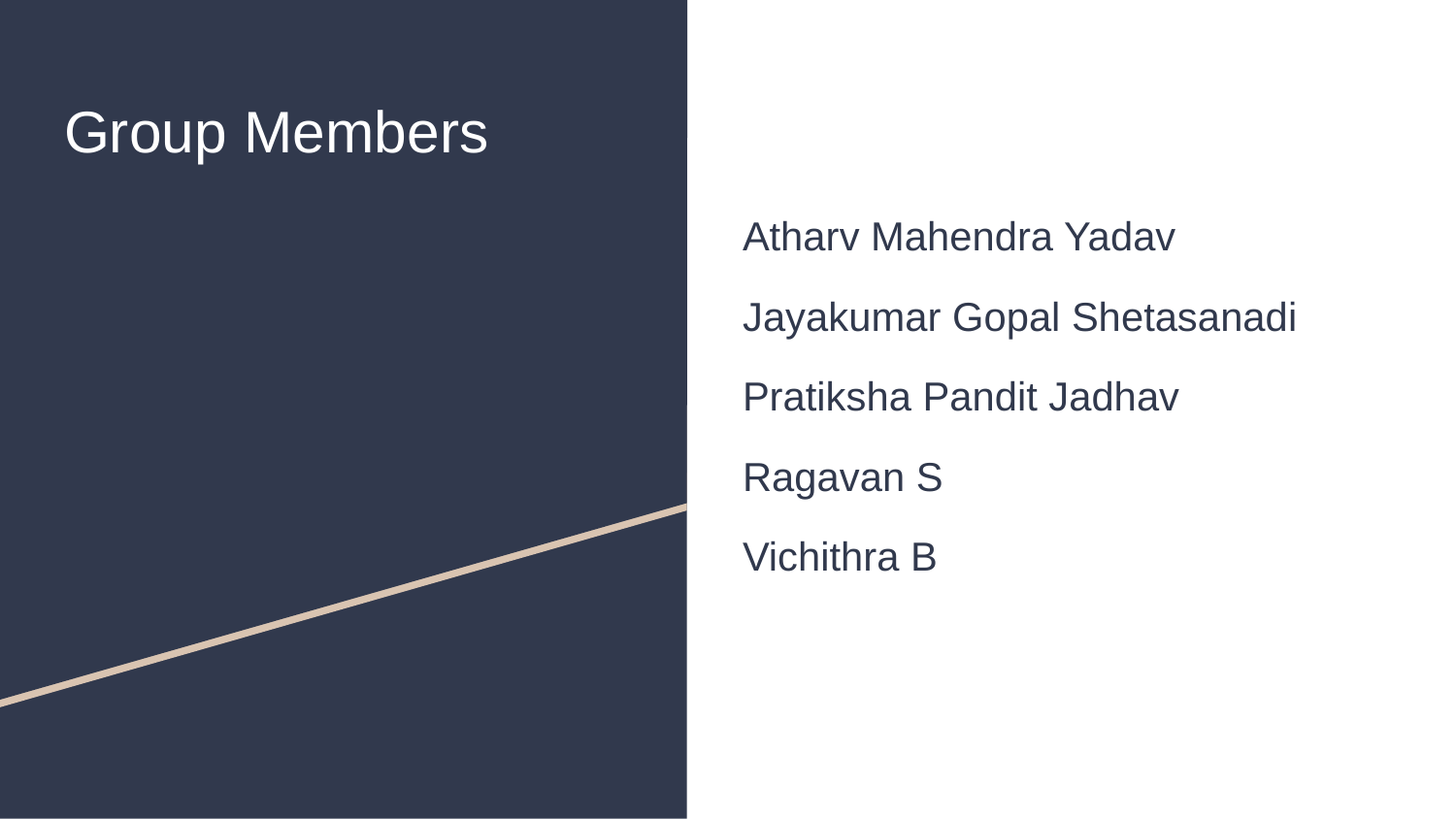

# Group Members
Atharv Mahendra Yadav
Jayakumar Gopal Shetasanadi
Pratiksha Pandit Jadhav
Ragavan S
Vichithra B